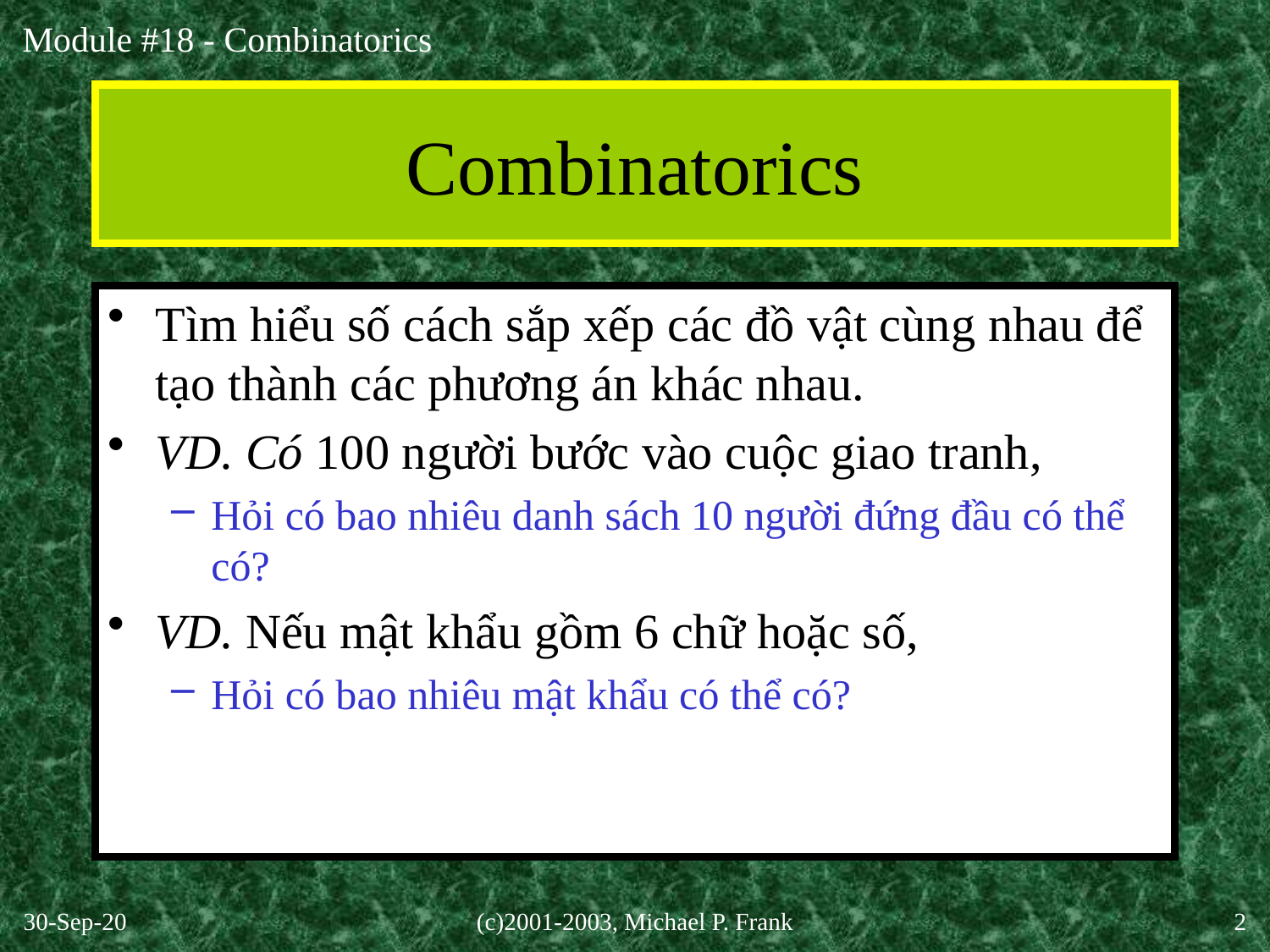

# Combinatorics
Tìm hiểu số cách sắp xếp các đồ vật cùng nhau để tạo thành các phương án khác nhau.
VD. Có 100 người bước vào cuộc giao tranh,
Hỏi có bao nhiêu danh sách 10 người đứng đầu có thể có?
VD. Nếu mật khẩu gồm 6 chữ hoặc số,
Hỏi có bao nhiêu mật khẩu có thể có?
30-Sep-20
(c)2001-2003, Michael P. Frank
2